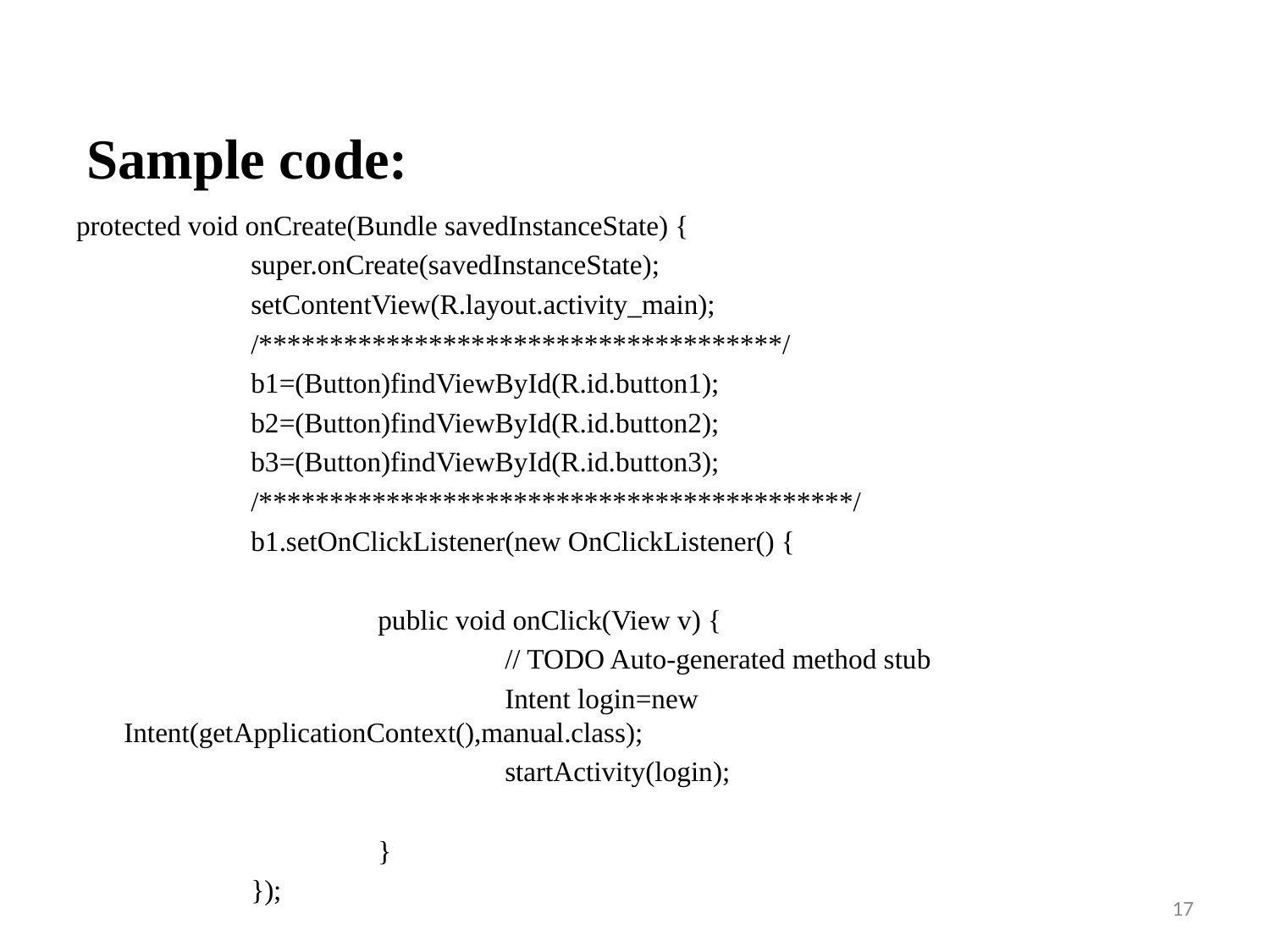

Sample code:
protected void onCreate(Bundle savedInstanceState) {
		super.onCreate(savedInstanceState);
		setContentView(R.layout.activity_main);
		/*************************************/
		b1=(Button)findViewById(R.id.button1);
		b2=(Button)findViewById(R.id.button2);
		b3=(Button)findViewById(R.id.button3);
		/******************************************/
		b1.setOnClickListener(new OnClickListener() {

			public void onClick(View v) {
				// TODO Auto-generated method stub
				Intent login=new Intent(getApplicationContext(),manual.class);
				startActivity(login);

			}
		});
17